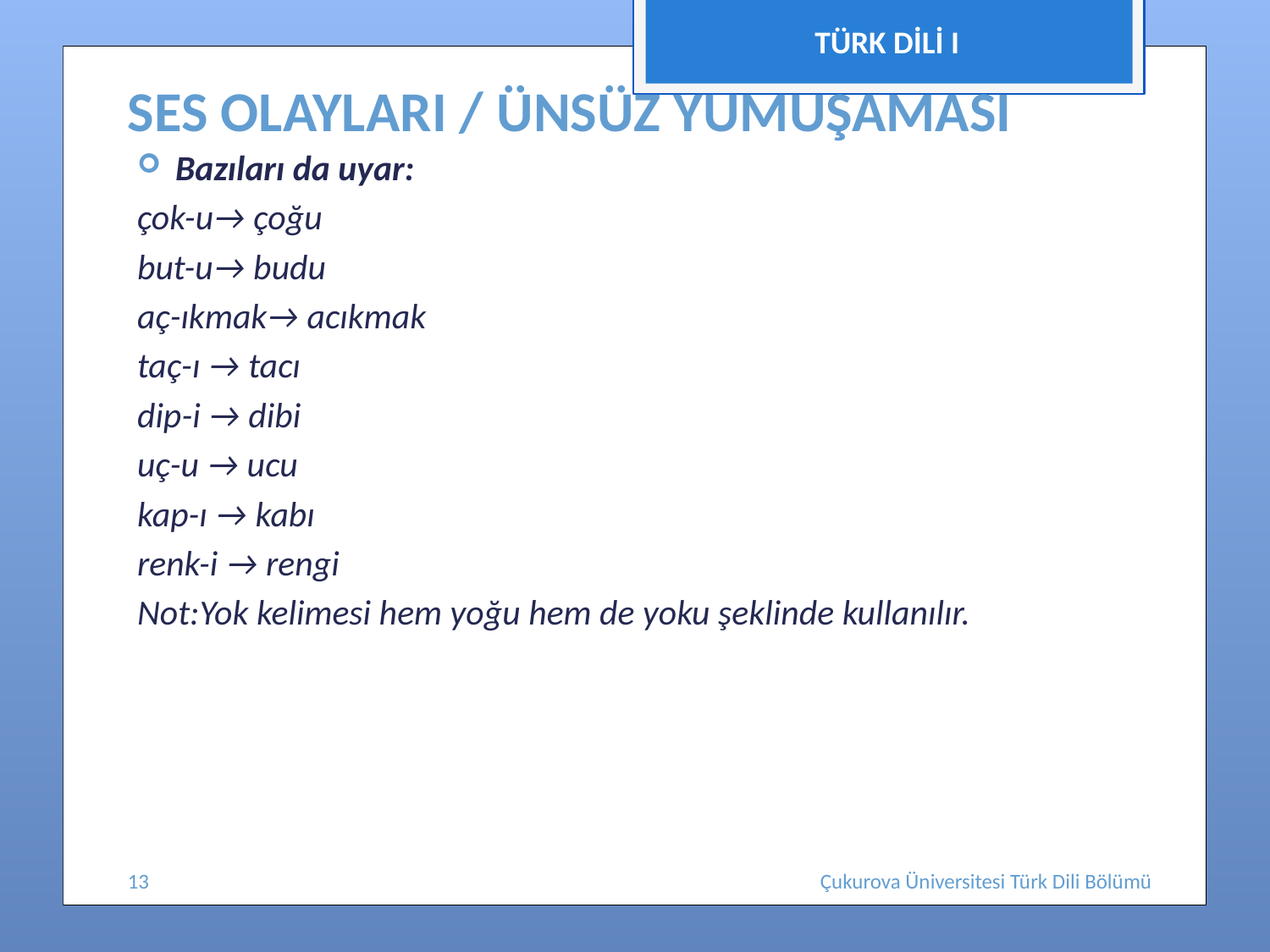

TÜRK DİLİ I
# SES OLAYLARI / ÜNSÜZ YUMUŞAMASI
Bazıları da uyar:
çok-u→ çoğu
but-u→ budu
aç-ıkmak→ acıkmak
taç-ı → tacı
dip-i → dibi
uç-u → ucu
kap-ı → kabı
renk-i → rengi
Not:Yok kelimesi hem yoğu hem de yoku şeklinde kullanılır.
13
Çukurova Üniversitesi Türk Dili Bölümü